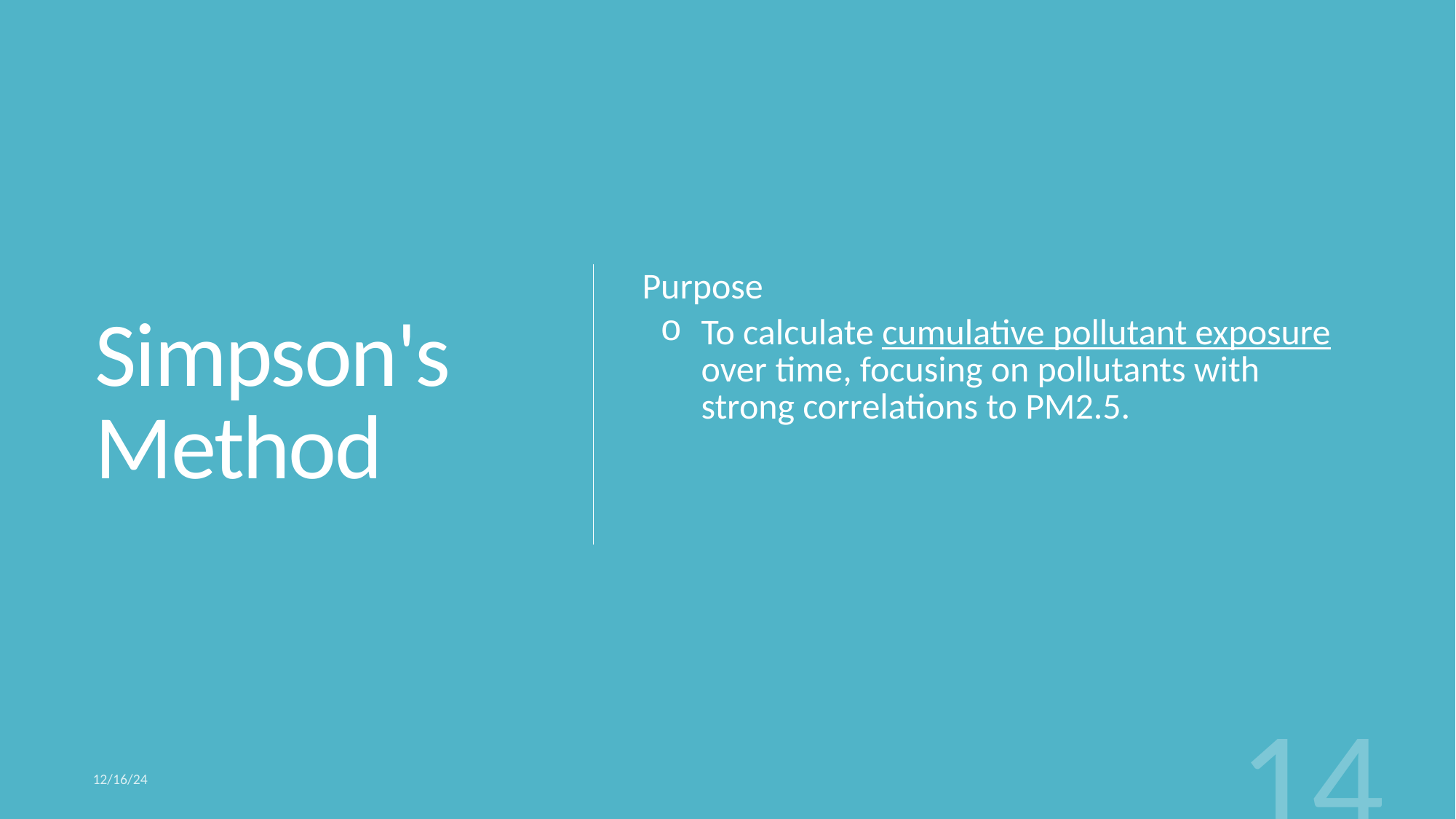

# Simpson's Method
Purpose
To calculate cumulative pollutant exposure over time, focusing on pollutants with strong correlations to PM2.5.

14
12/16/24